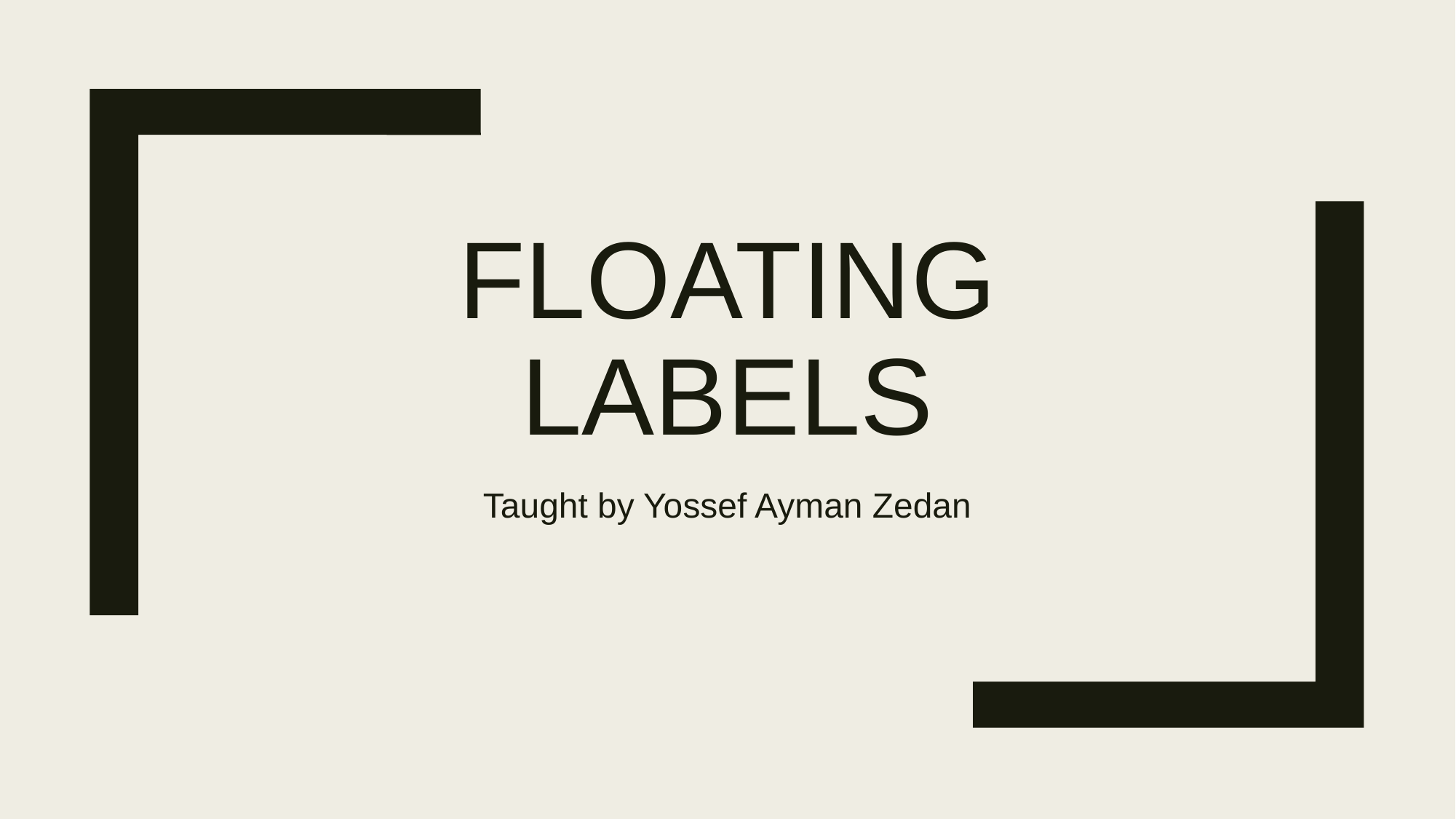

# Floating labels
Taught by Yossef Ayman Zedan